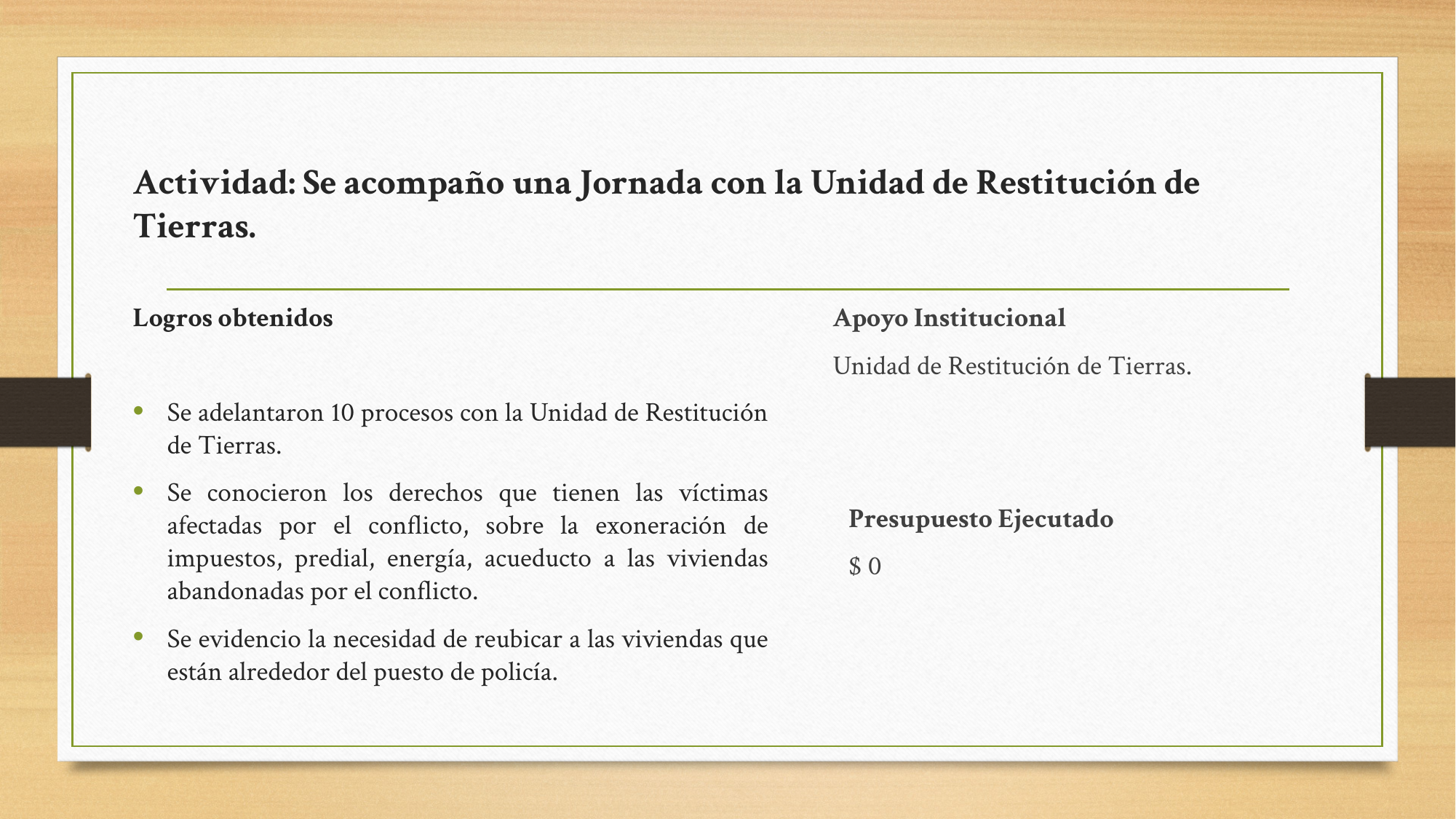

# Actividad: Se acompaño una Jornada con la Unidad de Restitución de Tierras.
Logros obtenidos

Se adelantaron 10 procesos con la Unidad de Restitución de Tierras.
Se conocieron los derechos que tienen las víctimas afectadas por el conflicto, sobre la exoneración de impuestos, predial, energía, acueducto a las viviendas abandonadas por el conflicto.
Se evidencio la necesidad de reubicar a las viviendas que están alrededor del puesto de policía.

Apoyo Institucional
Unidad de Restitución de Tierras.
Presupuesto Ejecutado
$ 0